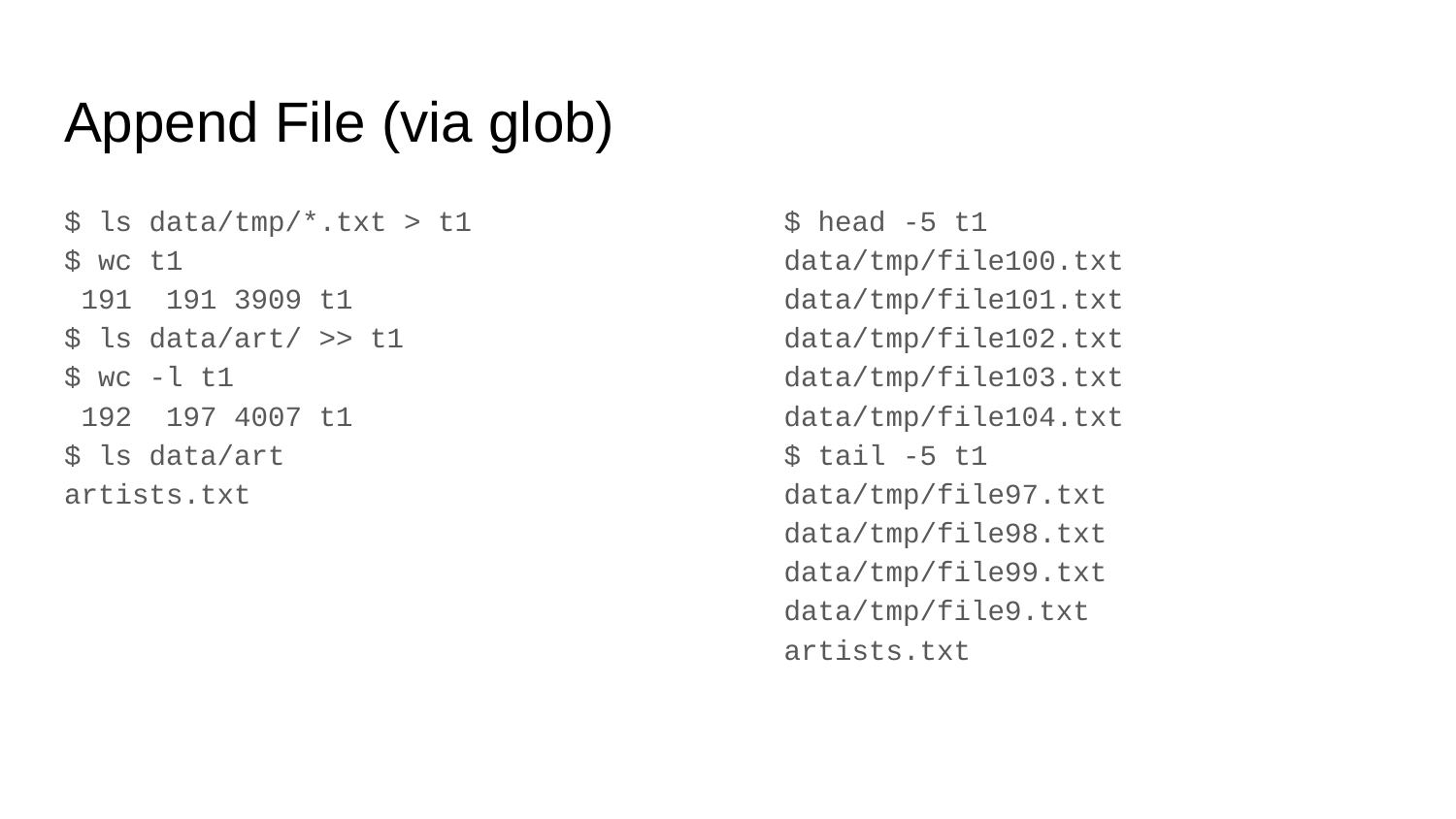

# Append File (via glob)
$ ls data/tmp/*.txt > t1
$ wc t1
 191  191 3909 t1
$ ls data/art/ >> t1
$ wc -l t1
 192  197 4007 t1
$ ls data/art
artists.txt

$ head -5 t1
data/tmp/file100.txt
data/tmp/file101.txt
data/tmp/file102.txt
data/tmp/file103.txt
data/tmp/file104.txt
$ tail -5 t1
data/tmp/file97.txt
data/tmp/file98.txt
data/tmp/file99.txt
data/tmp/file9.txt
artists.txt